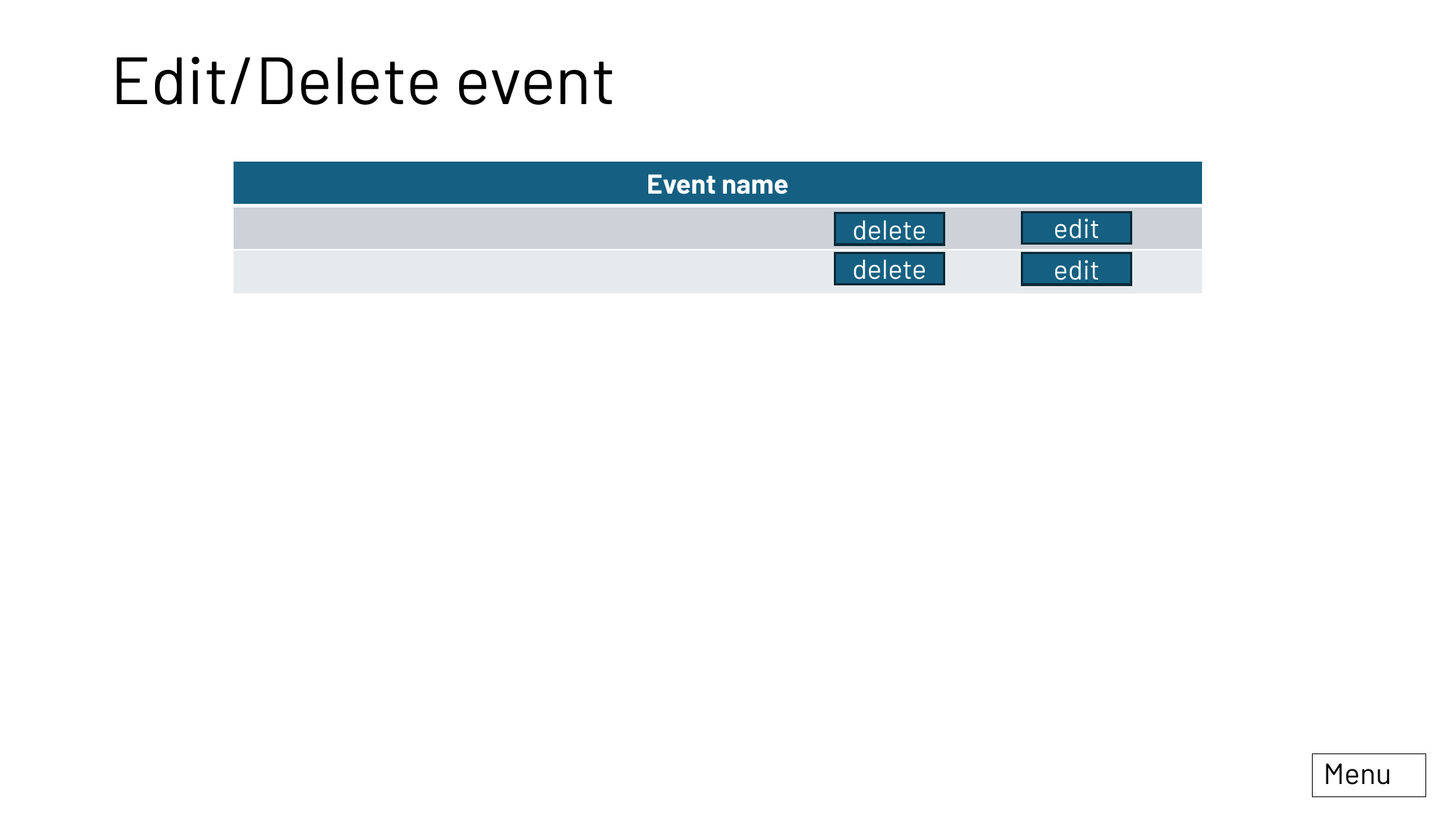

# Edit/Delete event
| Event name |
| --- |
|  |
|  |
edit
delete
delete
edit
Menu